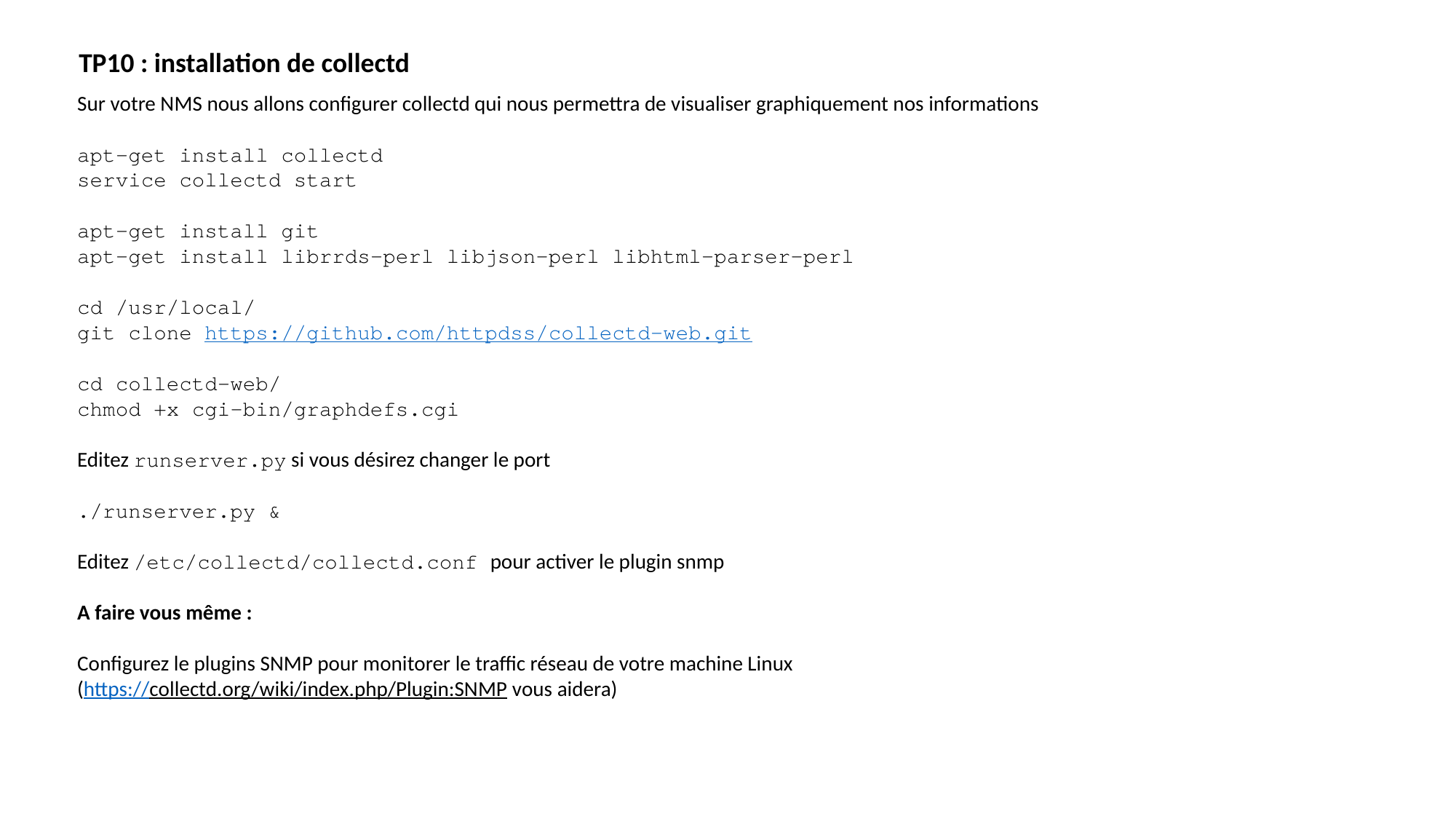

TP10 : installation de collectd
Sur votre NMS nous allons configurer collectd qui nous permettra de visualiser graphiquement nos informations

apt-get install collectd
service collectd start

apt-get install git
apt-get install librrds-perl libjson-perl libhtml-parser-perl

cd /usr/local/
git clone https://github.com/httpdss/collectd-web.git

cd collectd-web/
chmod +x cgi-bin/graphdefs.cgi

Editez runserver.py si vous désirez changer le port

./runserver.py &

Editez /etc/collectd/collectd.conf pour activer le plugin snmp

A faire vous même :

Configurez le plugins SNMP pour monitorer le traffic réseau de votre machine Linux
(https://collectd.org/wiki/index.php/Plugin:SNMP vous aidera)